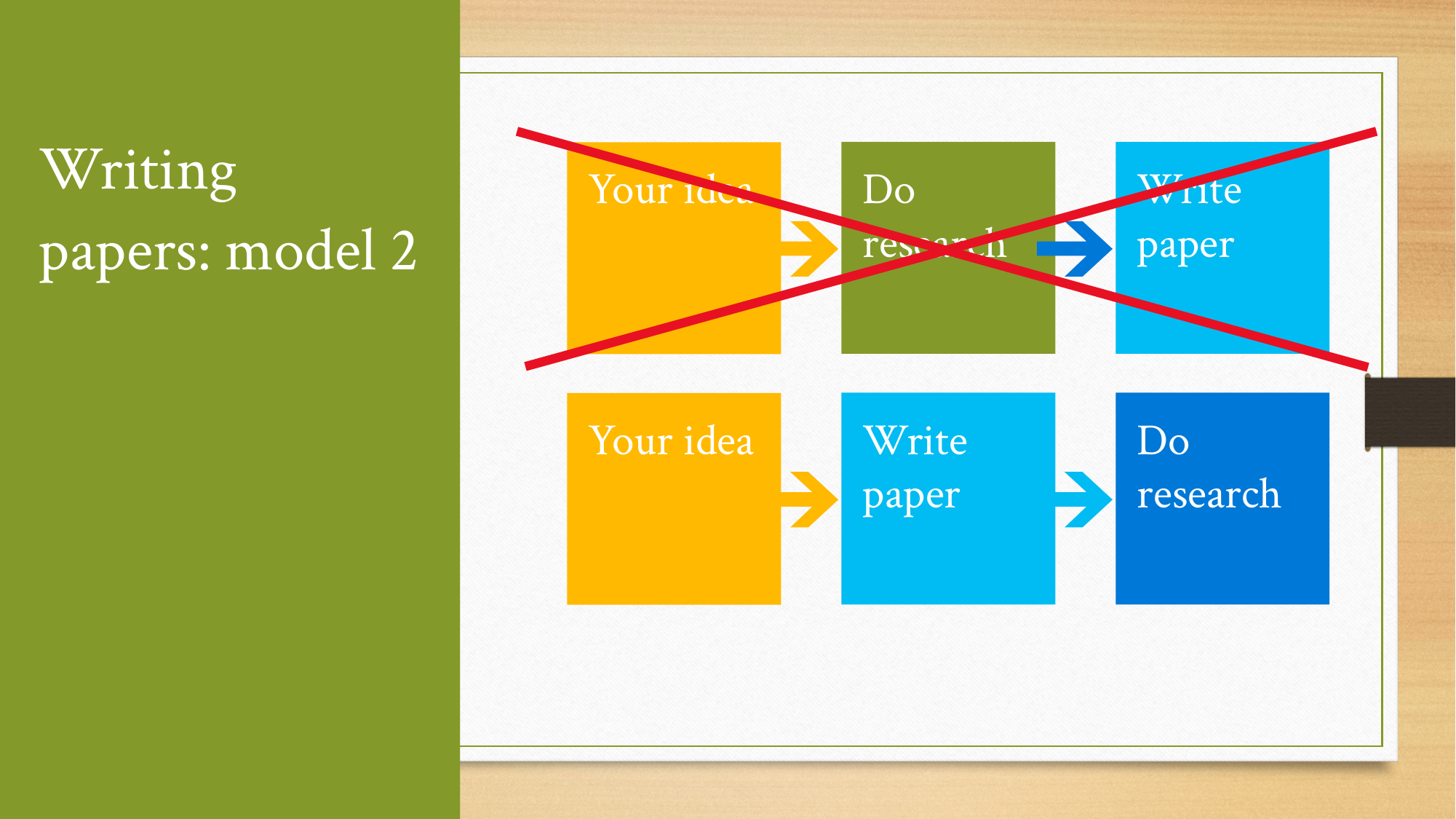

Writing papers: model 2
Do research
Write paper
Your idea

Write paper
Do research
Your idea